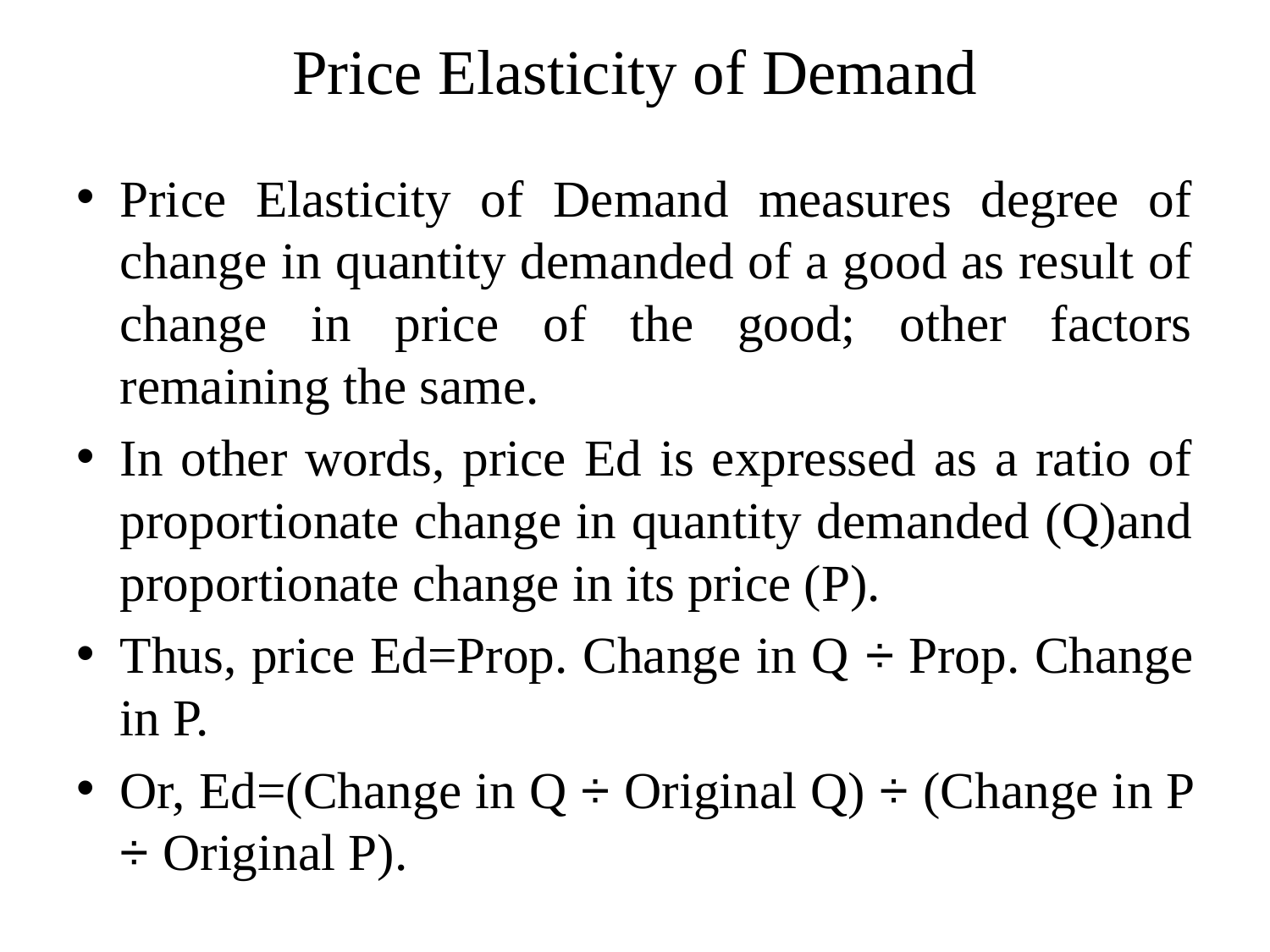

# Price Elasticity of Demand
Price Elasticity of Demand measures degree of change in quantity demanded of a good as result of change in price of the good; other factors remaining the same.
In other words, price Ed is expressed as a ratio of proportionate change in quantity demanded (Q)and proportionate change in its price (P).
Thus, price Ed=Prop. Change in Q ÷ Prop. Change in P.
Or, Ed=(Change in Q ÷ Original Q) ÷ (Change in P ÷ Original P).